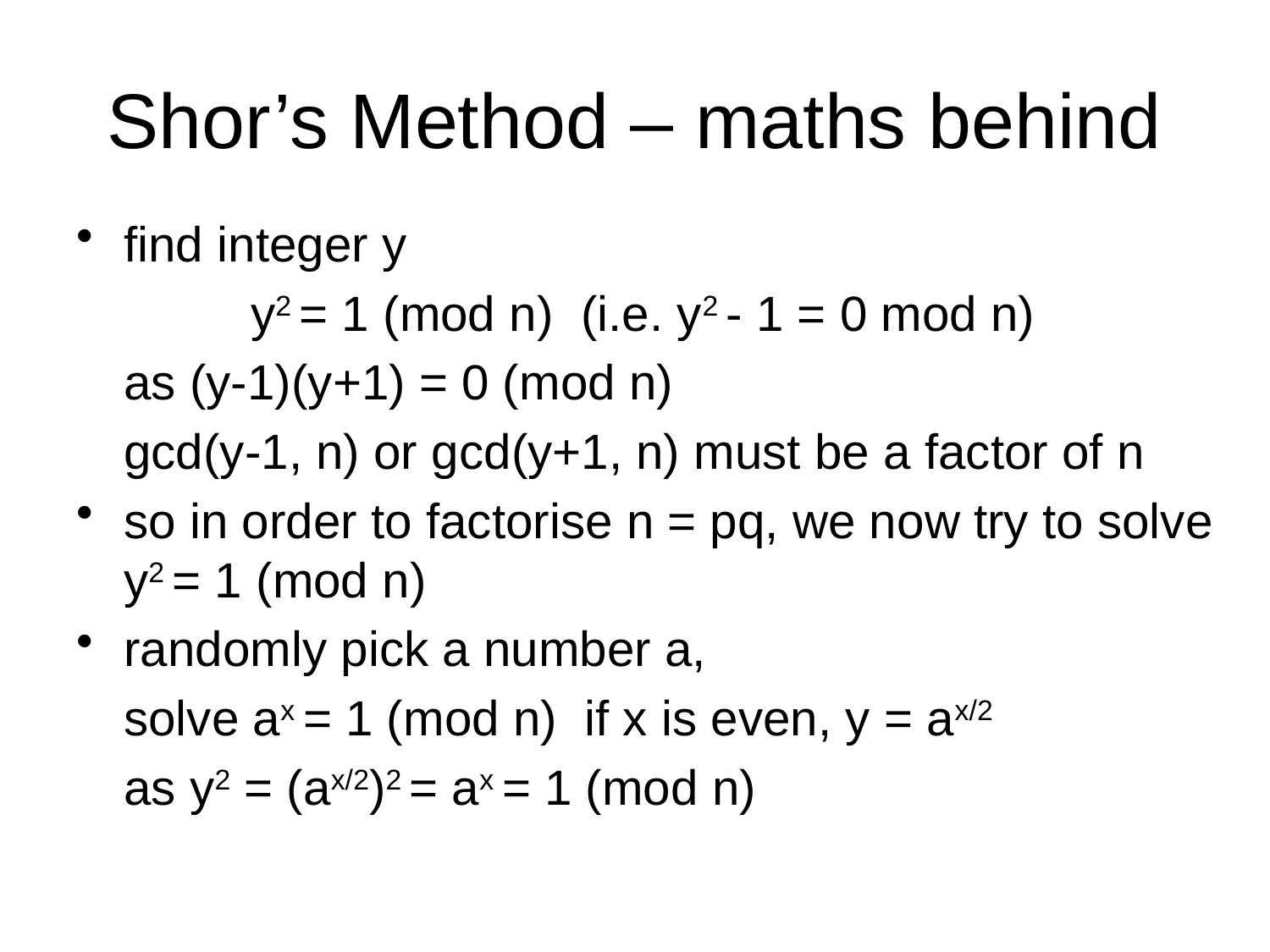

# Shor’s Method – maths behind
find integer y
		y2 = 1 (mod n)  (i.e. y2 - 1 = 0 mod n)
	as (y-1)(y+1) = 0 (mod n)
	gcd(y-1, n) or gcd(y+1, n) must be a factor of n
so in order to factorise n = pq, we now try to solve y2 = 1 (mod n)
randomly pick a number a,
	solve ax = 1 (mod n)  if x is even, y = ax/2
	as y2 = (ax/2)2 = ax = 1 (mod n)